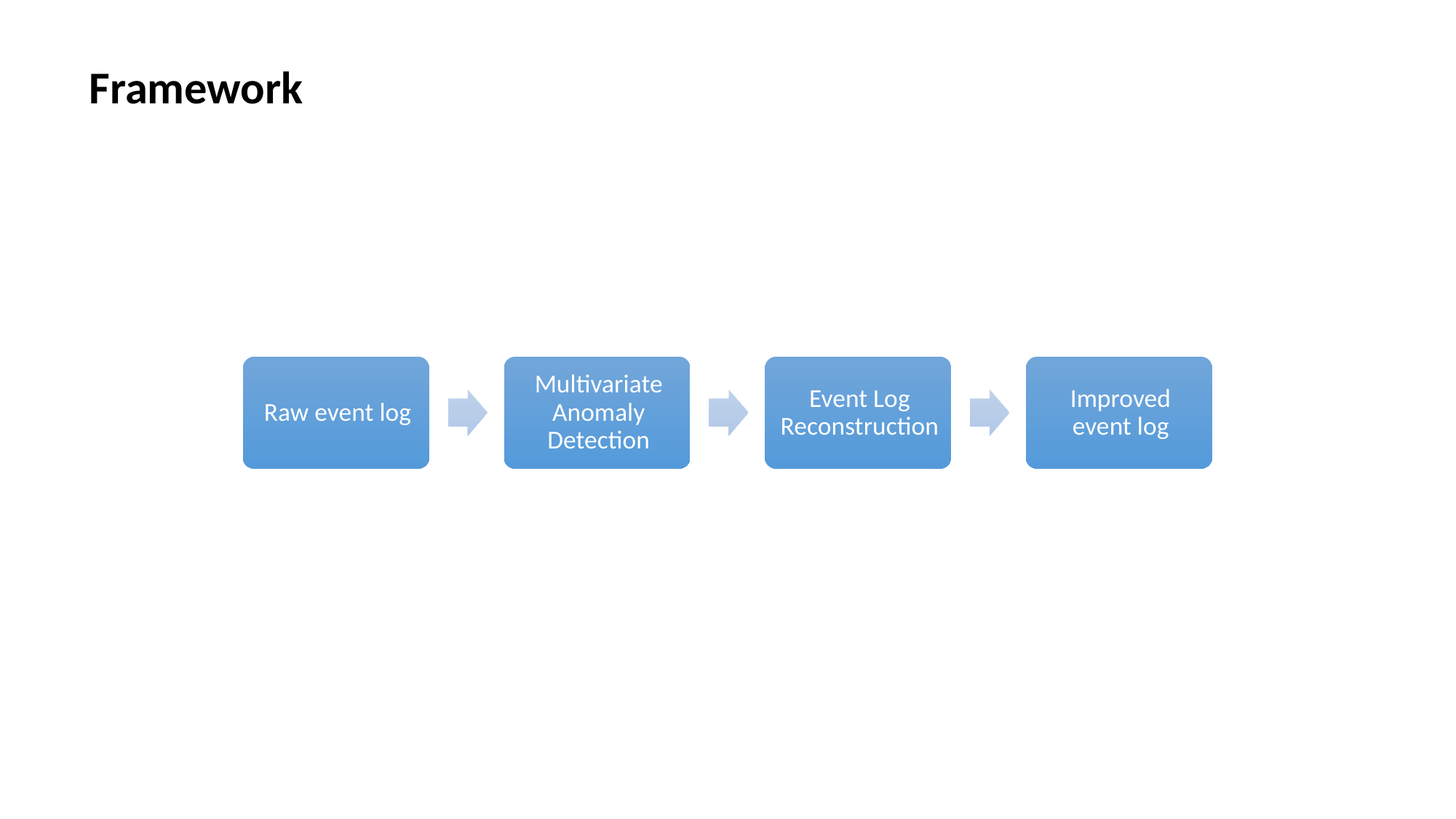

Framework
Raw event log

Multivariate Anomaly Detection

Event Log Reconstruction

Improved event log